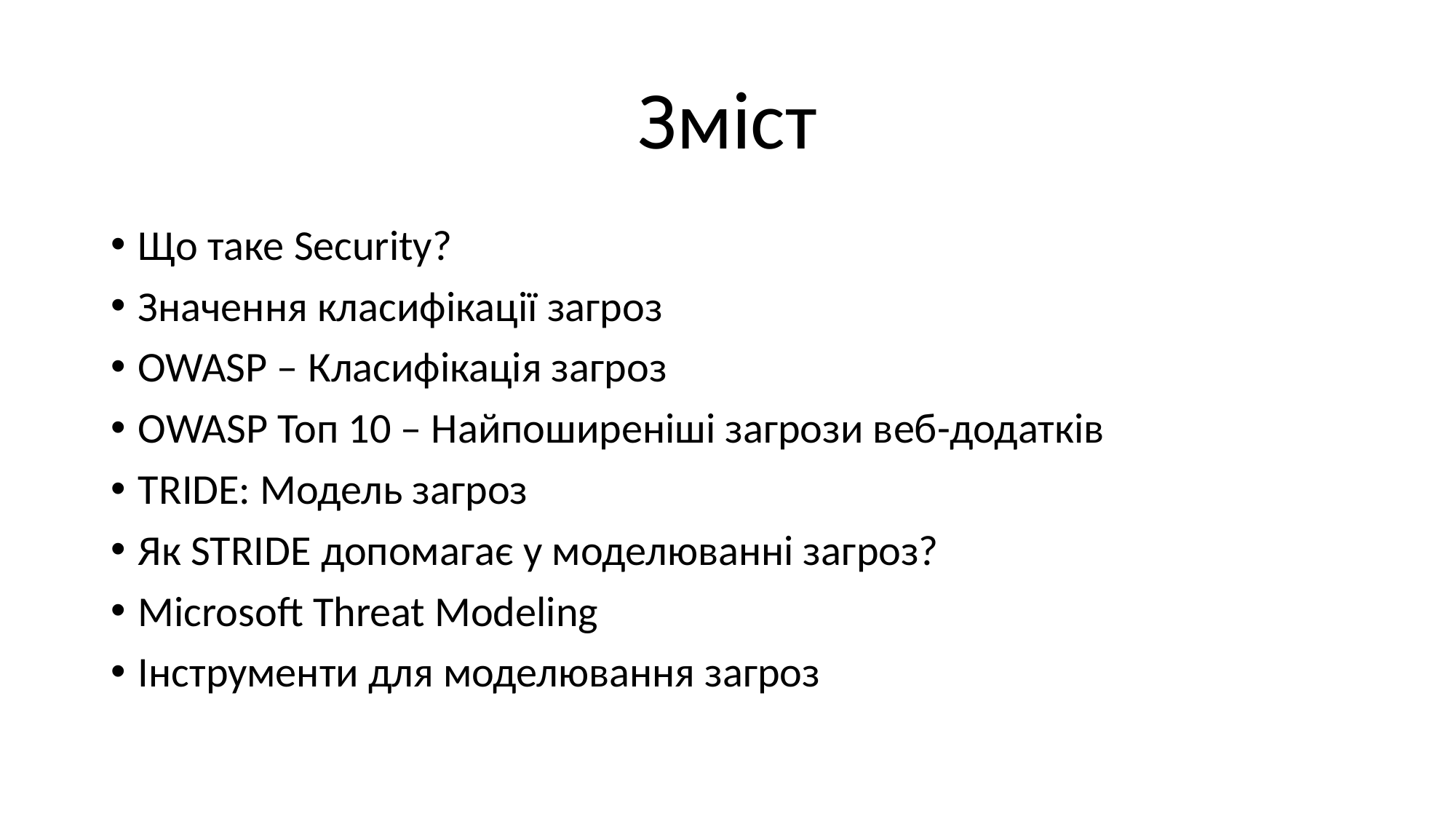

# Зміст
Що таке Security?
Значення класифікації загроз
OWASP – Класифікація загроз
OWASP Топ 10 – Найпоширеніші загрози веб-додатків
TRIDE: Модель загроз
Як STRIDE допомагає у моделюванні загроз?
Microsoft Threat Modeling
Інструменти для моделювання загроз